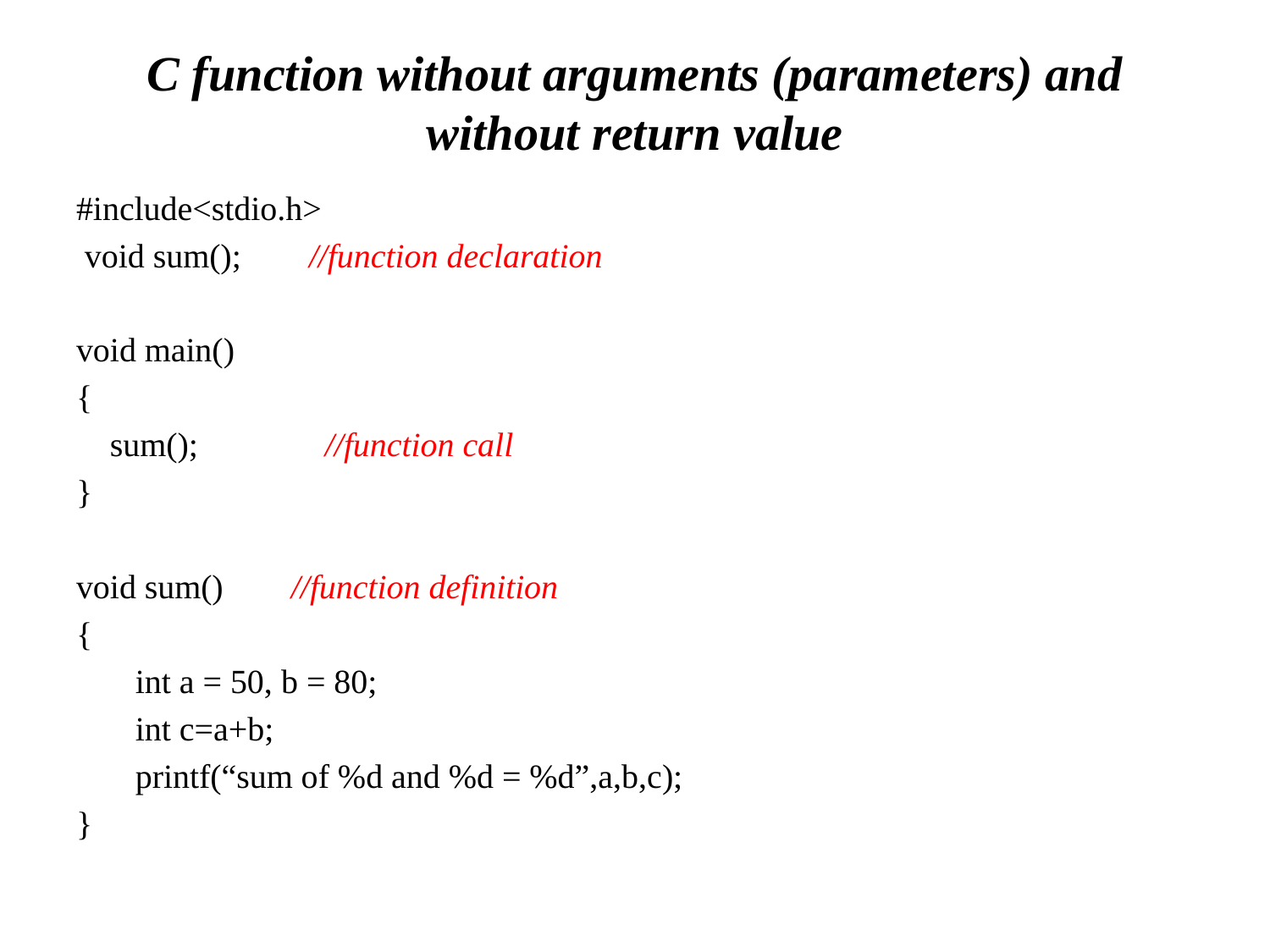

# C function without arguments (parameters) and without return value
#include<stdio.h>
 void sum();        //function declaration

void main()
{
    sum();               //function call
}

void sum()        //function definition
{
       int a = 50, b = 80;
       int c=a+b;
       printf(“sum of %d and %d = %d”,a,b,c);
}